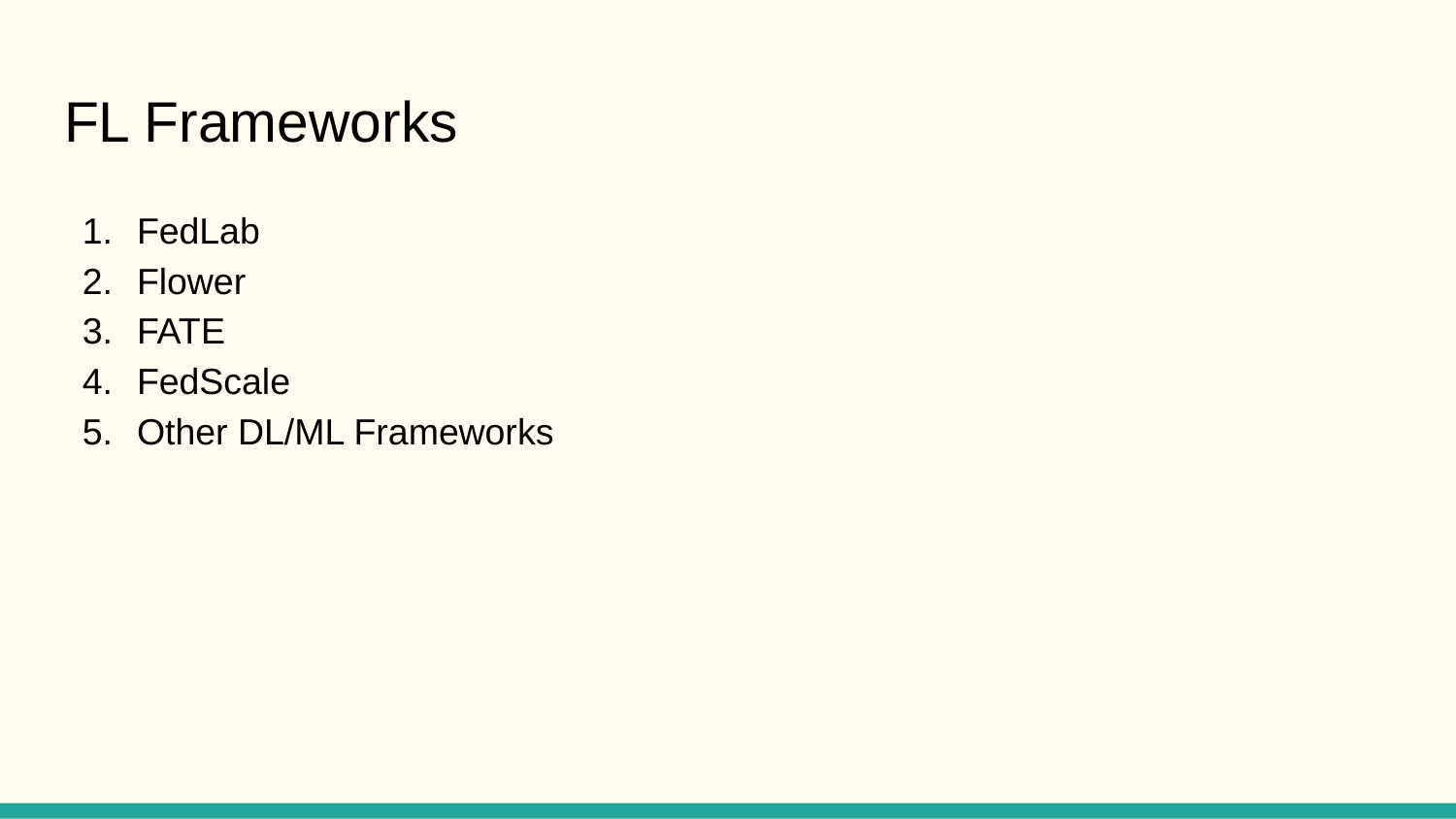

# FL Frameworks
FedLab
Flower
FATE
FedScale
Other DL/ML Frameworks